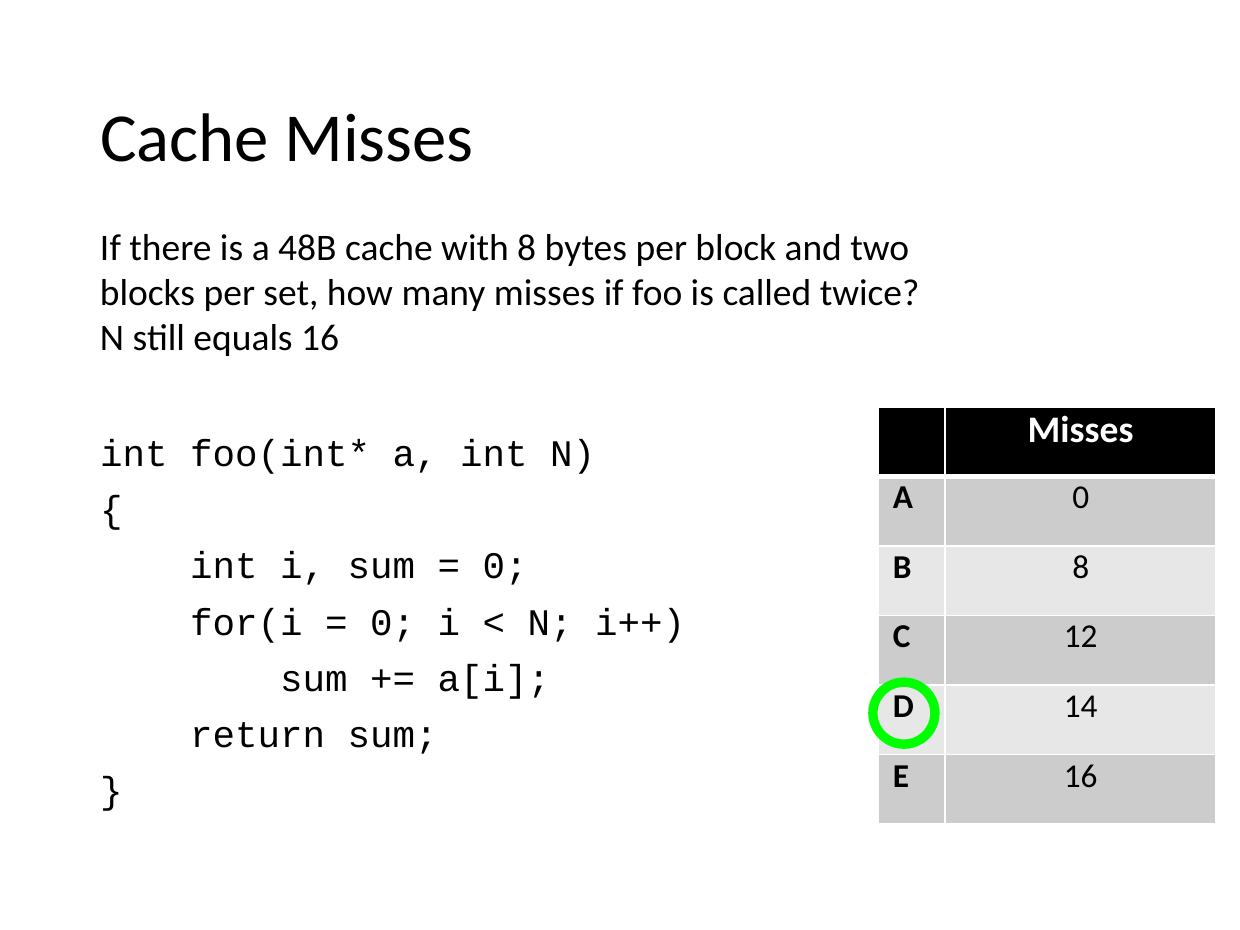

# Cache Misses
If there is a 48B cache with 8 bytes per block and two blocks per set, how many misses if foo is called twice?
N still equals 16
|  | Misses |
| --- | --- |
| A | 0 |
| B | 8 |
| C | 12 |
| D | 14 |
| E | 16 |
int foo(int* a, int N)
{
    int i, sum = 0;
    for(i = 0; i < N; i++)
        sum += a[i];
    return sum;
}